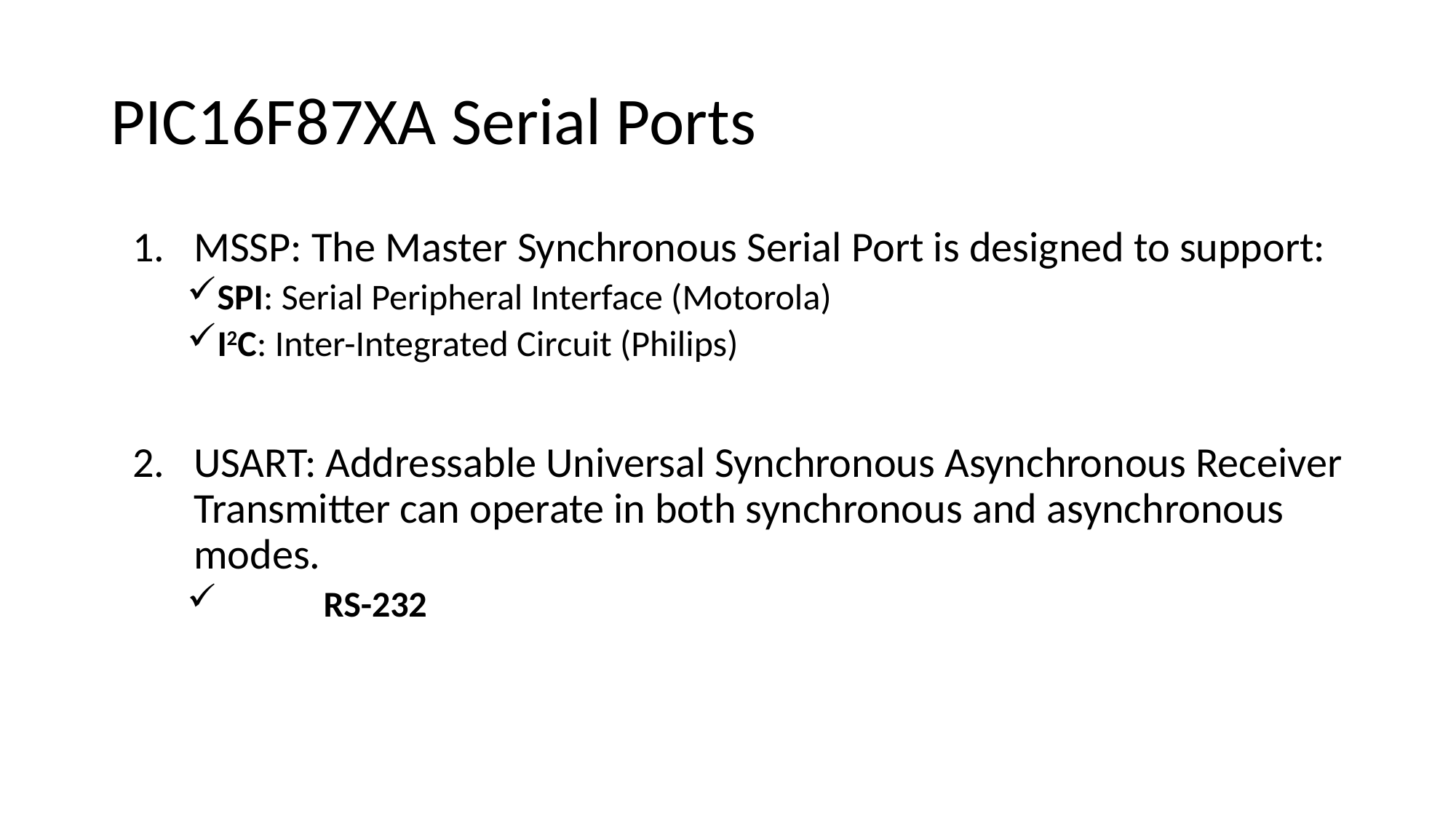

# PIC16F87XA Serial Ports
MSSP: The Master Synchronous Serial Port is designed to support:
SPI: Serial Peripheral Interface (Motorola)
I2C: Inter-Integrated Circuit (Philips)

USART: Addressable Universal Synchronous Asynchronous Receiver Transmitter can operate in both synchronous and asynchronous modes.
	RS-232